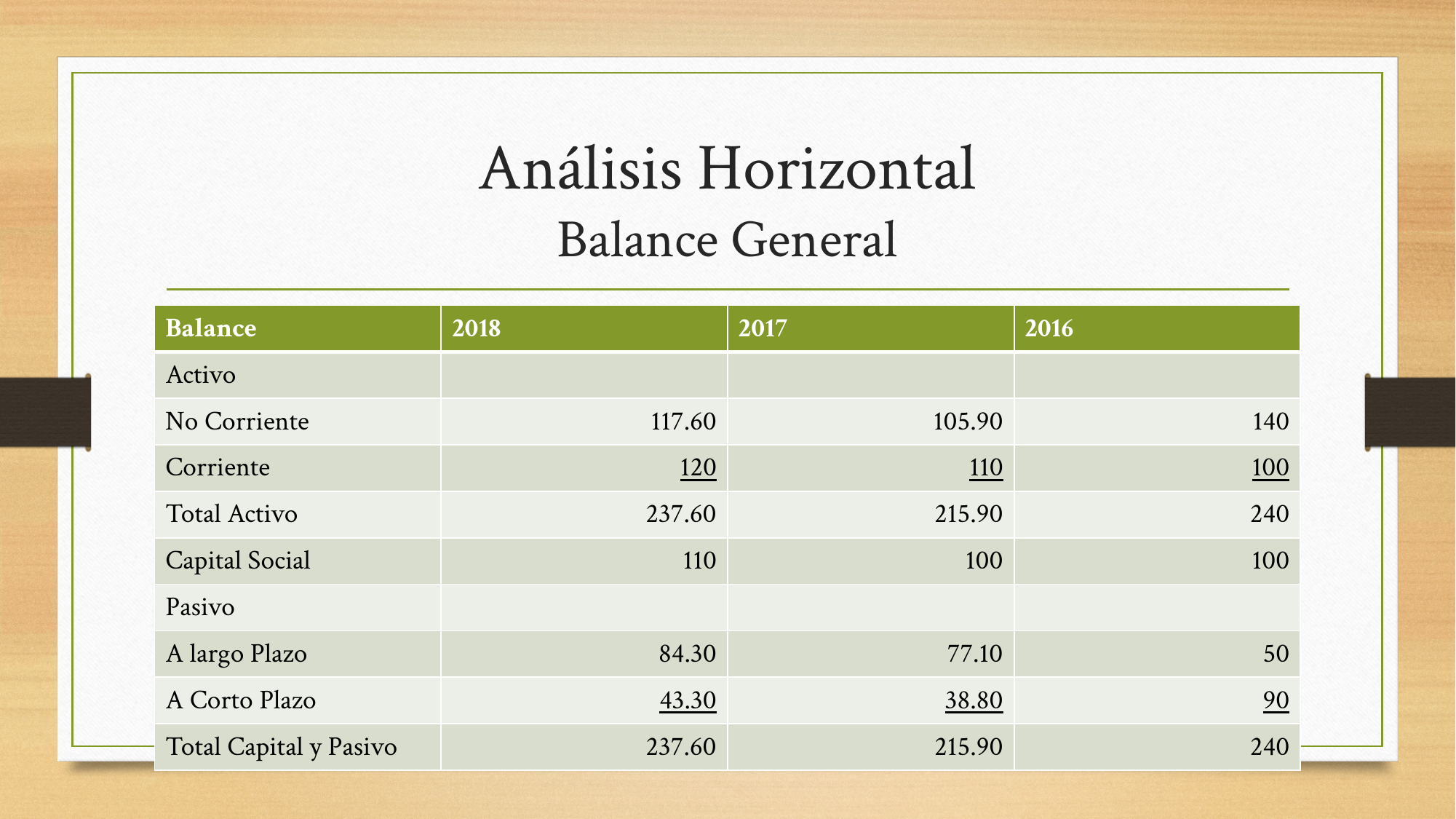

# Análisis Horizontal Balance General
| Balance | 2018 | 2017 | 2016 |
| --- | --- | --- | --- |
| Activo |  |  |  |
| No Corriente | 117.60 | 105.90 | 140 |
| Corriente | 120 | 110 | 100 |
| Total Activo | 237.60 | 215.90 | 240 |
| Capital Social | 110 | 100 | 100 |
| Pasivo |  |  |  |
| A largo Plazo | 84.30 | 77.10 | 50 |
| A Corto Plazo | 43.30 | 38.80 | 90 |
| Total Capital y Pasivo | 237.60 | 215.90 | 240 |